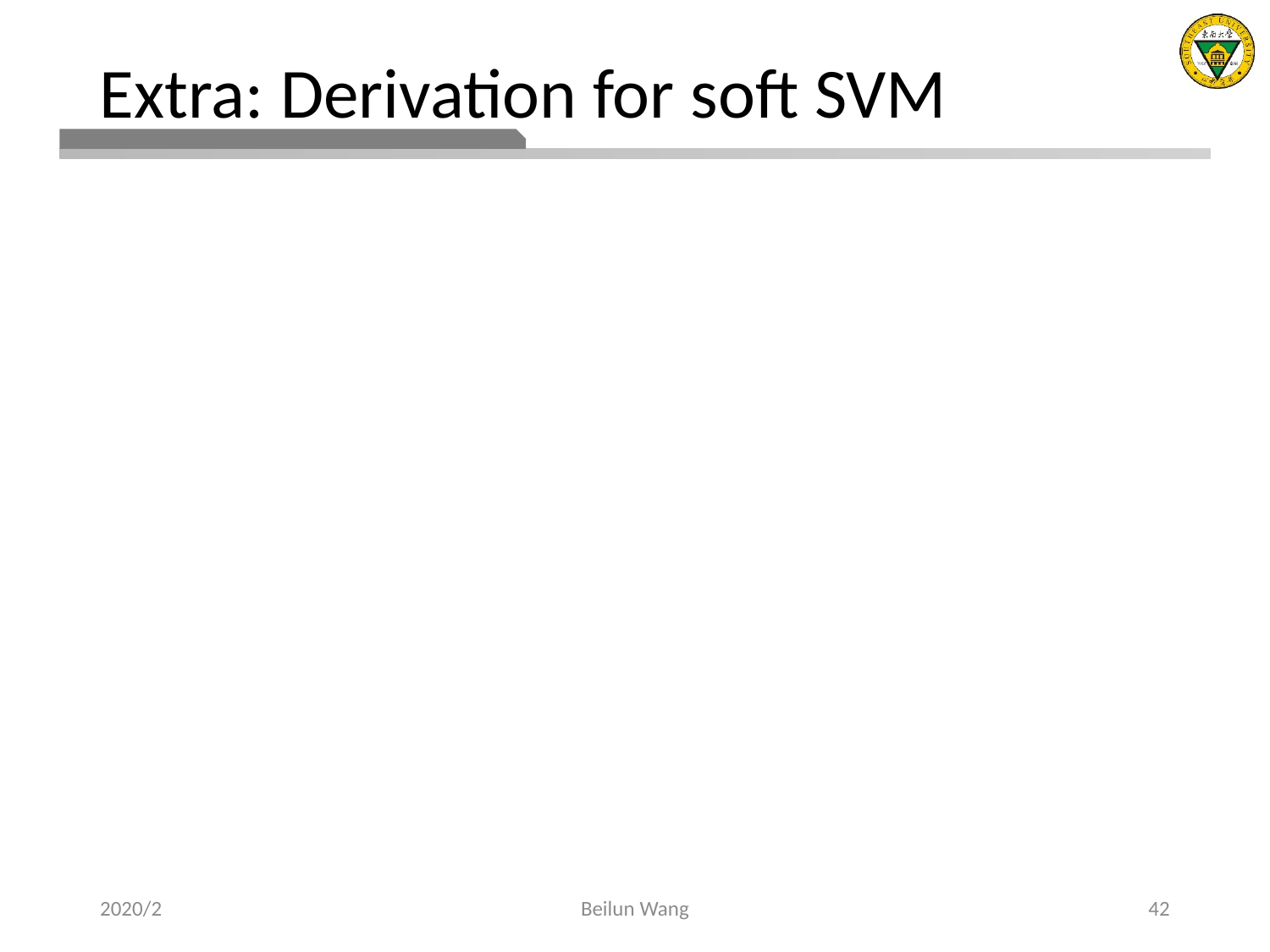

# Extra: Derivation for soft SVM

2020/2
Beilun Wang
42